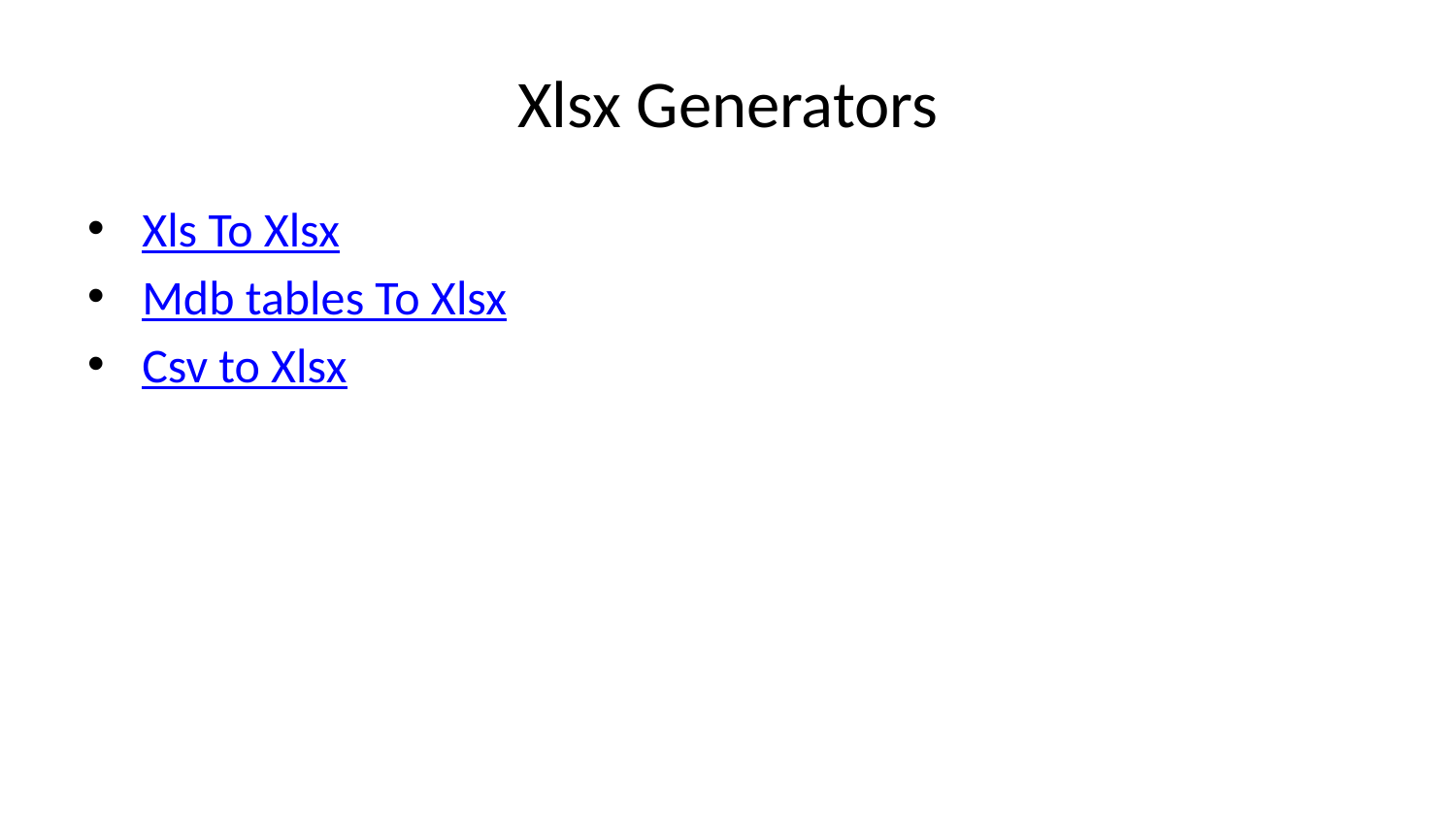

# Xlsx Generators
Xls To Xlsx
Mdb tables To Xlsx
Csv to Xlsx